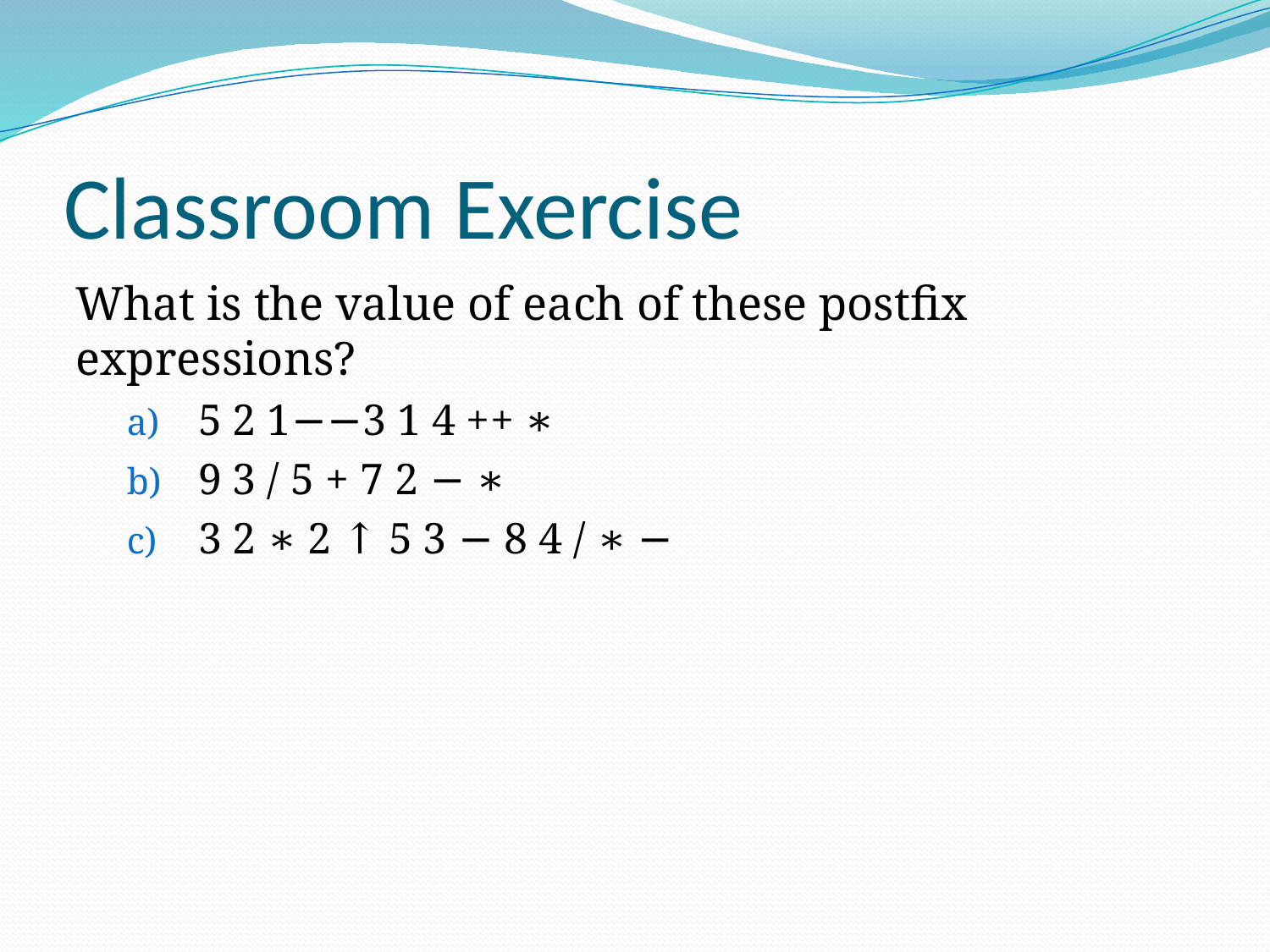

# Classroom Exercise
What is the value of each of these postfix expressions?
5 2 1−−3 1 4 ++ ∗
9 3 / 5 + 7 2 − ∗
3 2 ∗ 2 ↑ 5 3 − 8 4 / ∗ −